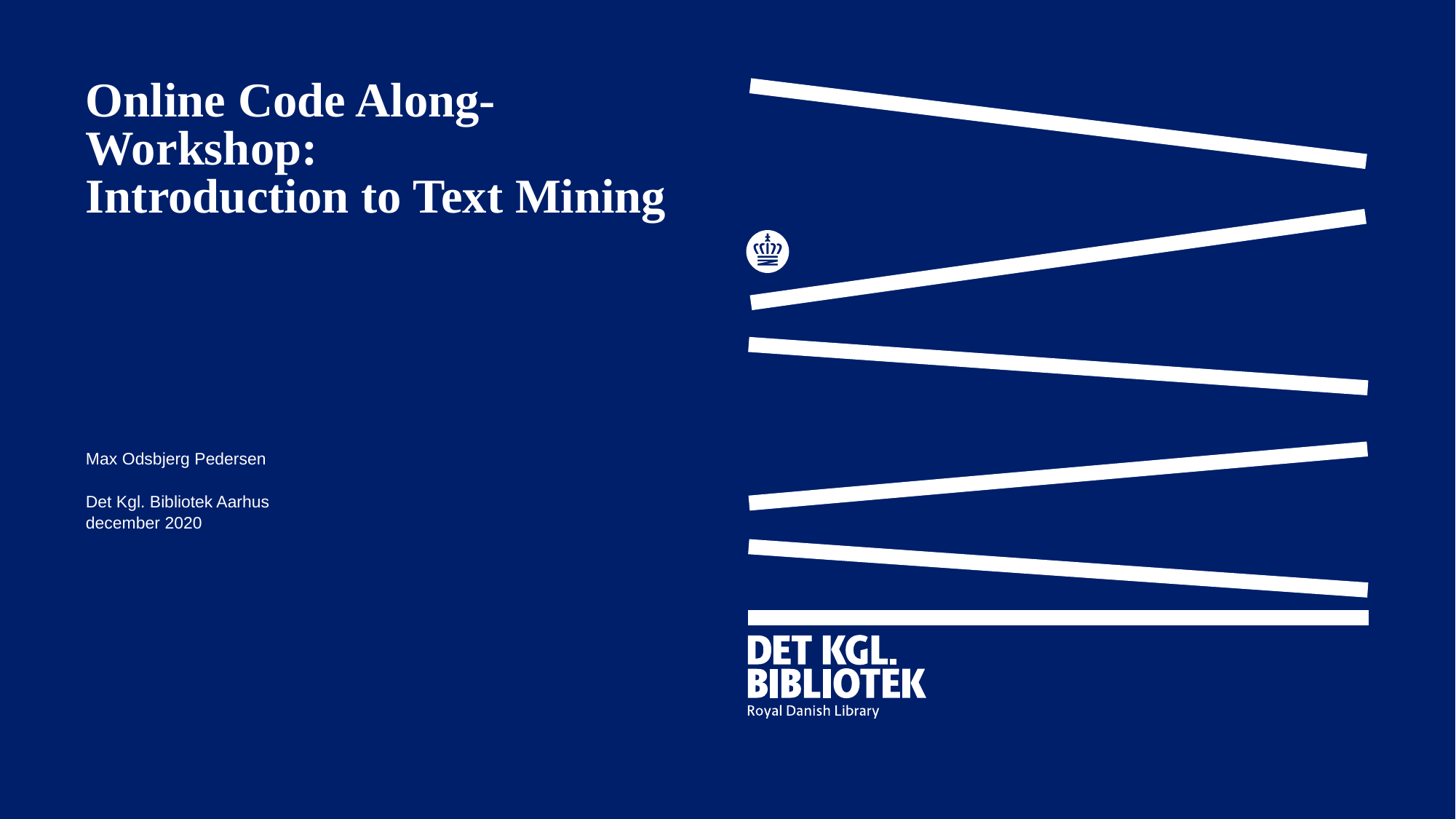

# Online Code Along-Workshop:  Introduction to Text Mining
Max Odsbjerg Pedersen
Det Kgl. Bibliotek Aarhus
december 2020